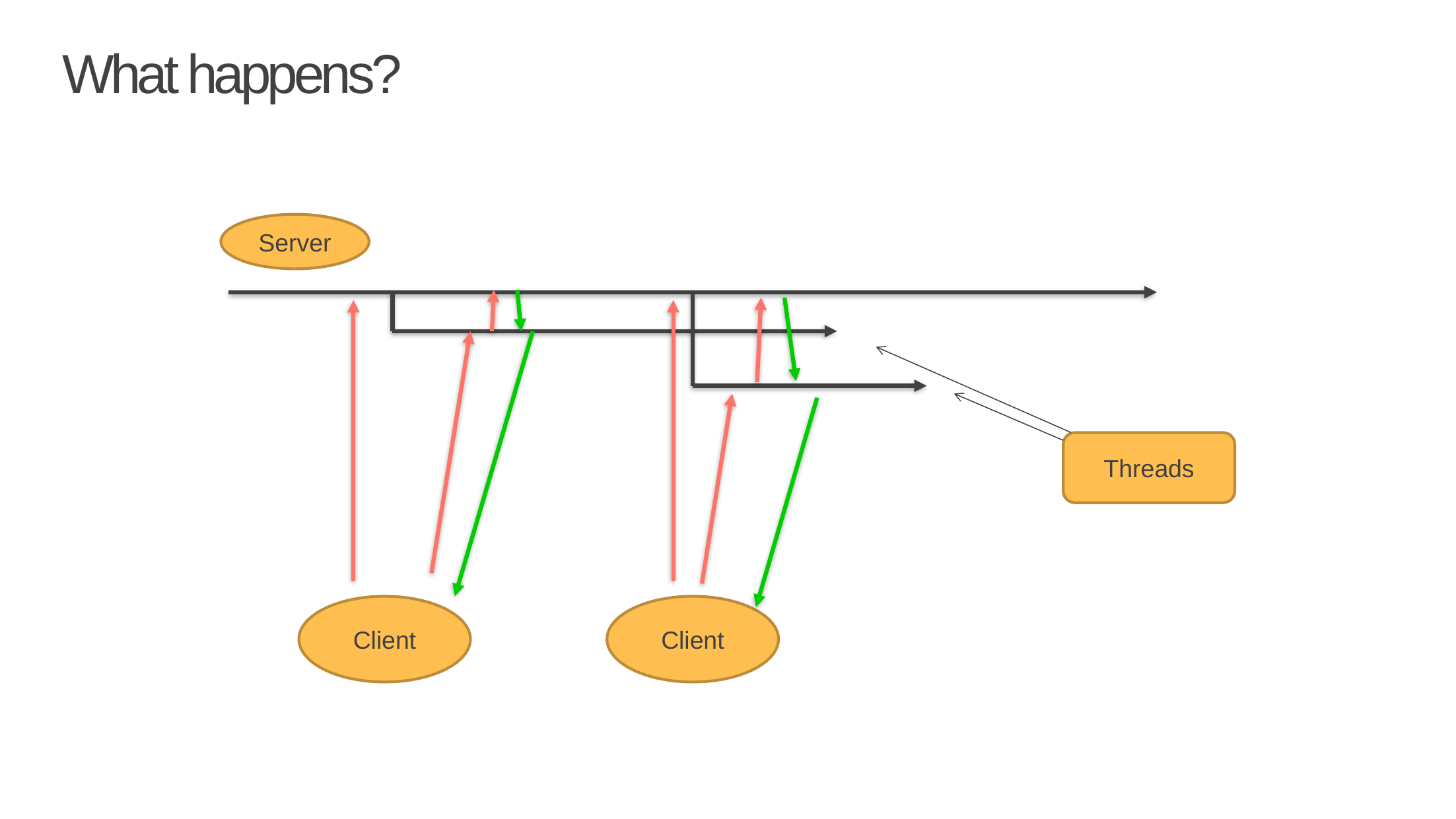

# What happens?
Server
Threads
Client
Client